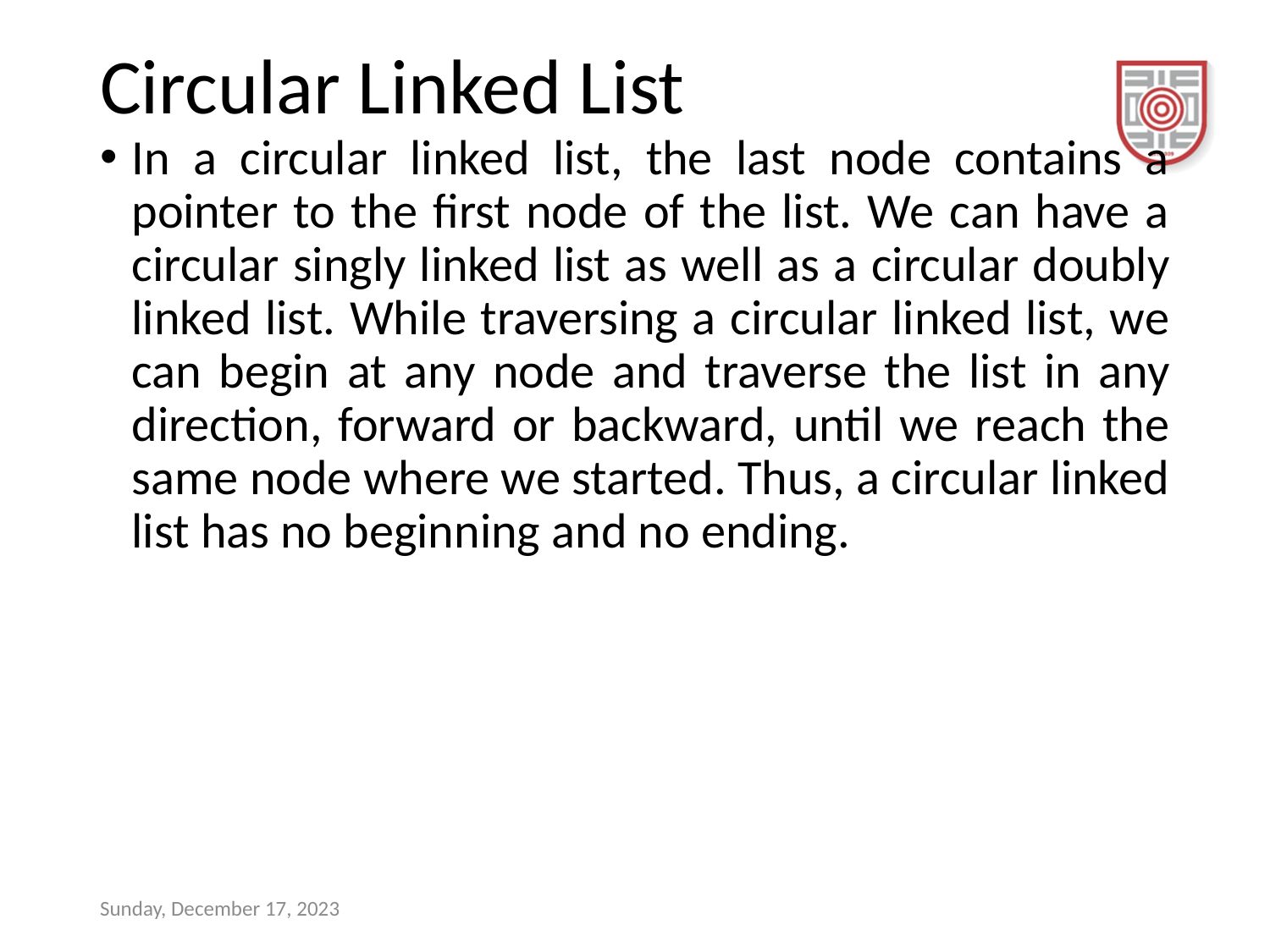

# Circular Linked List
In a circular linked list, the last node contains a pointer to the first node of the list. We can have a circular singly linked list as well as a circular doubly linked list. While traversing a circular linked list, we can begin at any node and traverse the list in any direction, forward or backward, until we reach the same node where we started. Thus, a circular linked list has no beginning and no ending.
Sunday, December 17, 2023